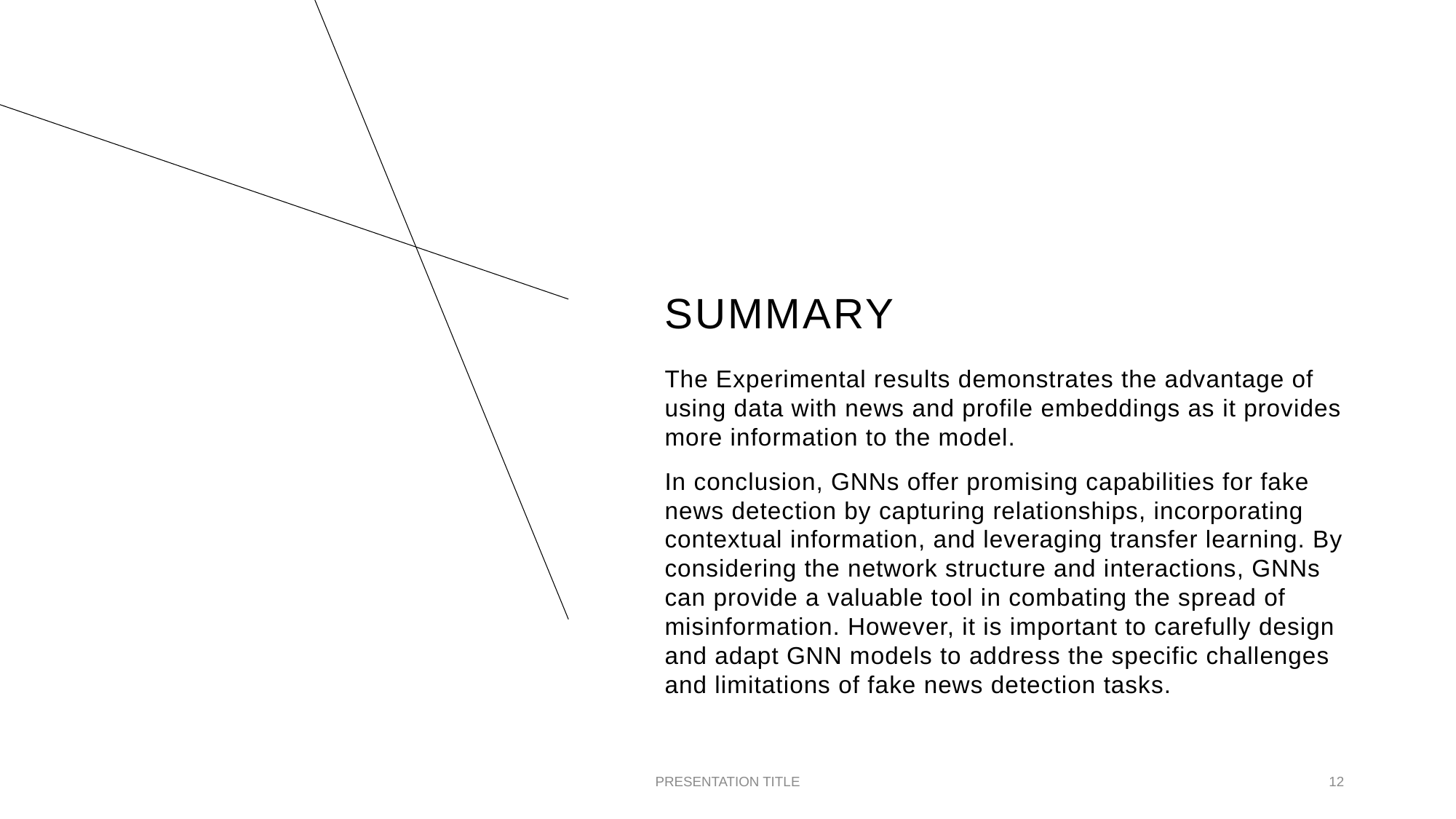

# SUMMARY
The Experimental results demonstrates the advantage of using data with news and profile embeddings as it provides more information to the model.
In conclusion, GNNs offer promising capabilities for fake news detection by capturing relationships, incorporating contextual information, and leveraging transfer learning. By considering the network structure and interactions, GNNs can provide a valuable tool in combating the spread of misinformation. However, it is important to carefully design and adapt GNN models to address the specific challenges and limitations of fake news detection tasks.

PRESENTATION TITLE
12